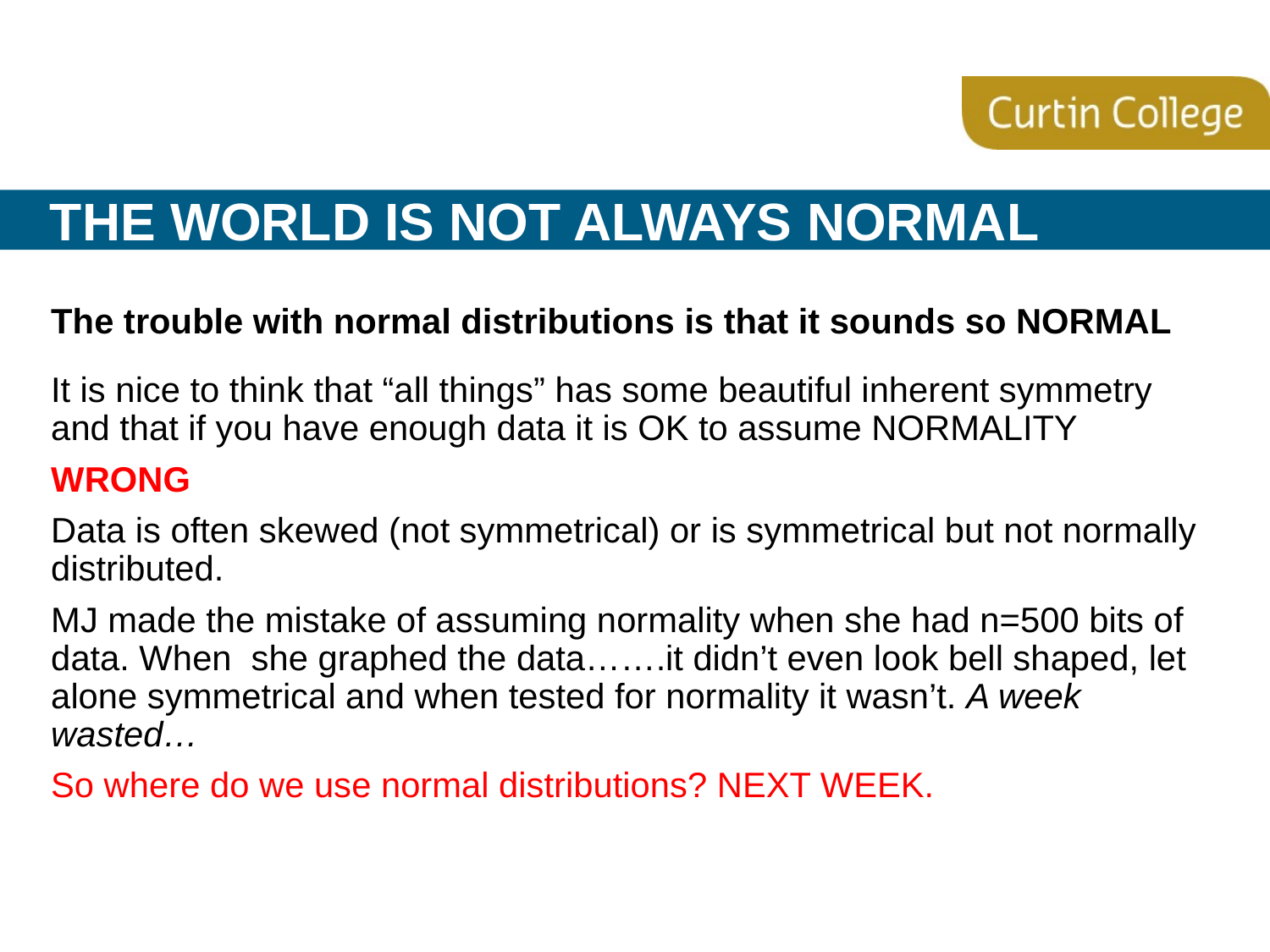

# The world is not always normal
The trouble with normal distributions is that it sounds so NORMAL
It is nice to think that “all things” has some beautiful inherent symmetry and that if you have enough data it is OK to assume NORMALITY
WRONG
Data is often skewed (not symmetrical) or is symmetrical but not normally distributed.
MJ made the mistake of assuming normality when she had n=500 bits of data. When  she graphed the data…….it didn’t even look bell shaped, let alone symmetrical and when tested for normality it wasn’t. A week wasted…
So where do we use normal distributions? NEXT WEEK.